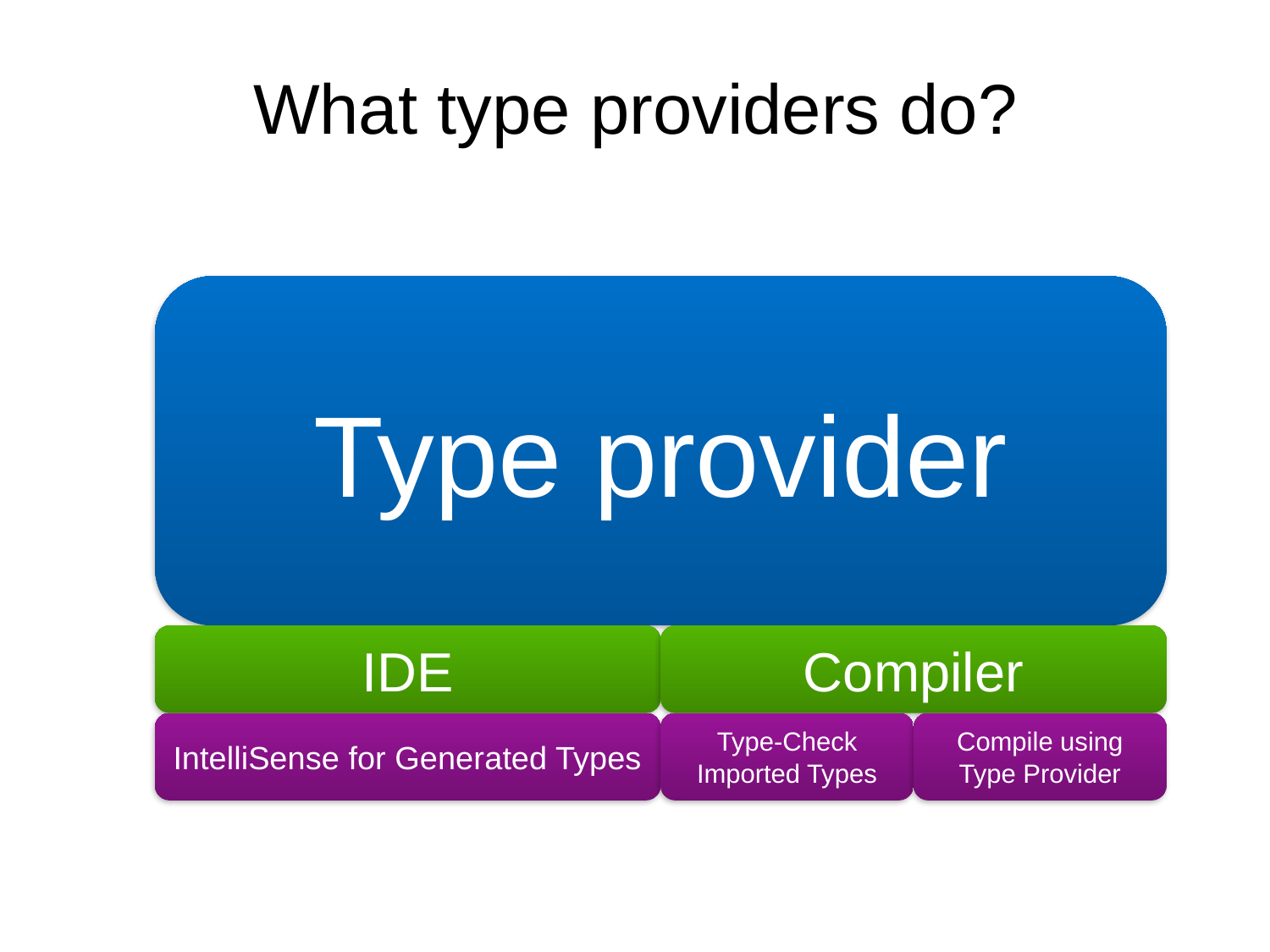

# What type providers do?
Compiler
Type-Check Imported Types
Compile using Type Provider
Type provider
IDE
IntelliSense for Generated Types